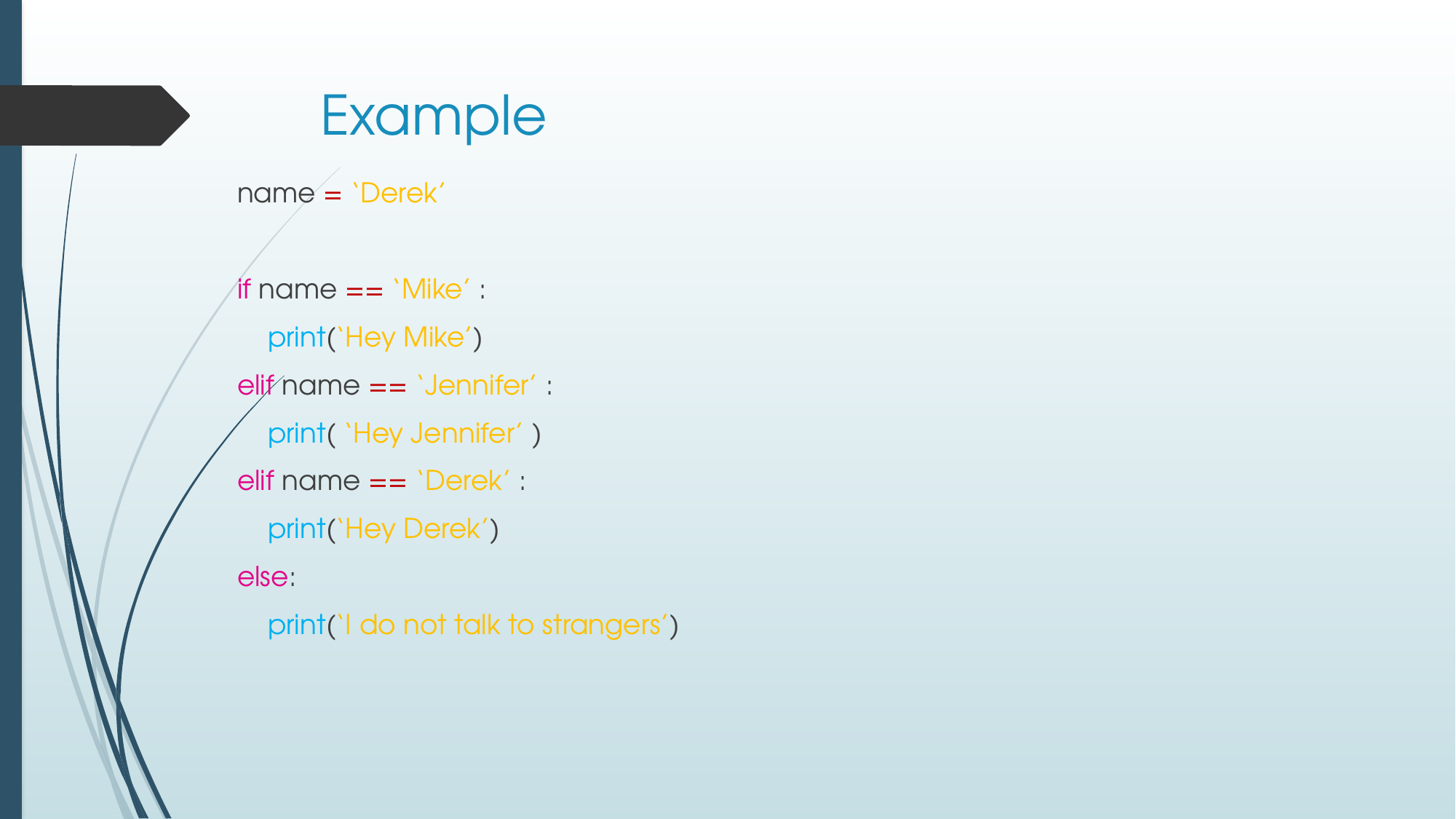

# Example
name = ‘Derek’

if name == ‘Mike’ :
    print(‘Hey Mike’)
elif name == ‘Jennifer’ :
    print( ‘Hey Jennifer’ )
elif name == ‘Derek’ :
    print(‘Hey Derek’)
else:
    print(‘I do not talk to strangers’)